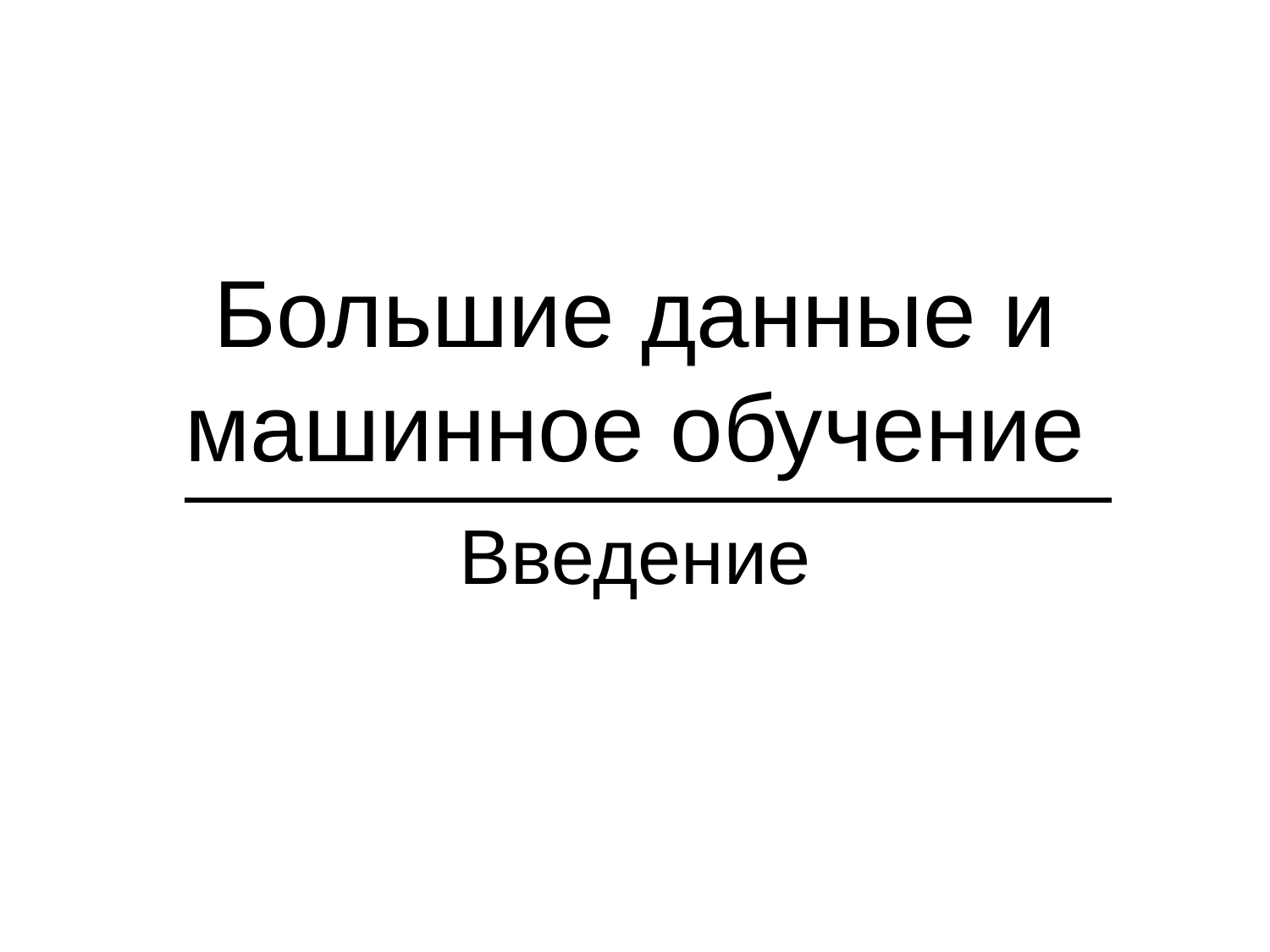

# Большие данные и машинное обучение
Введение